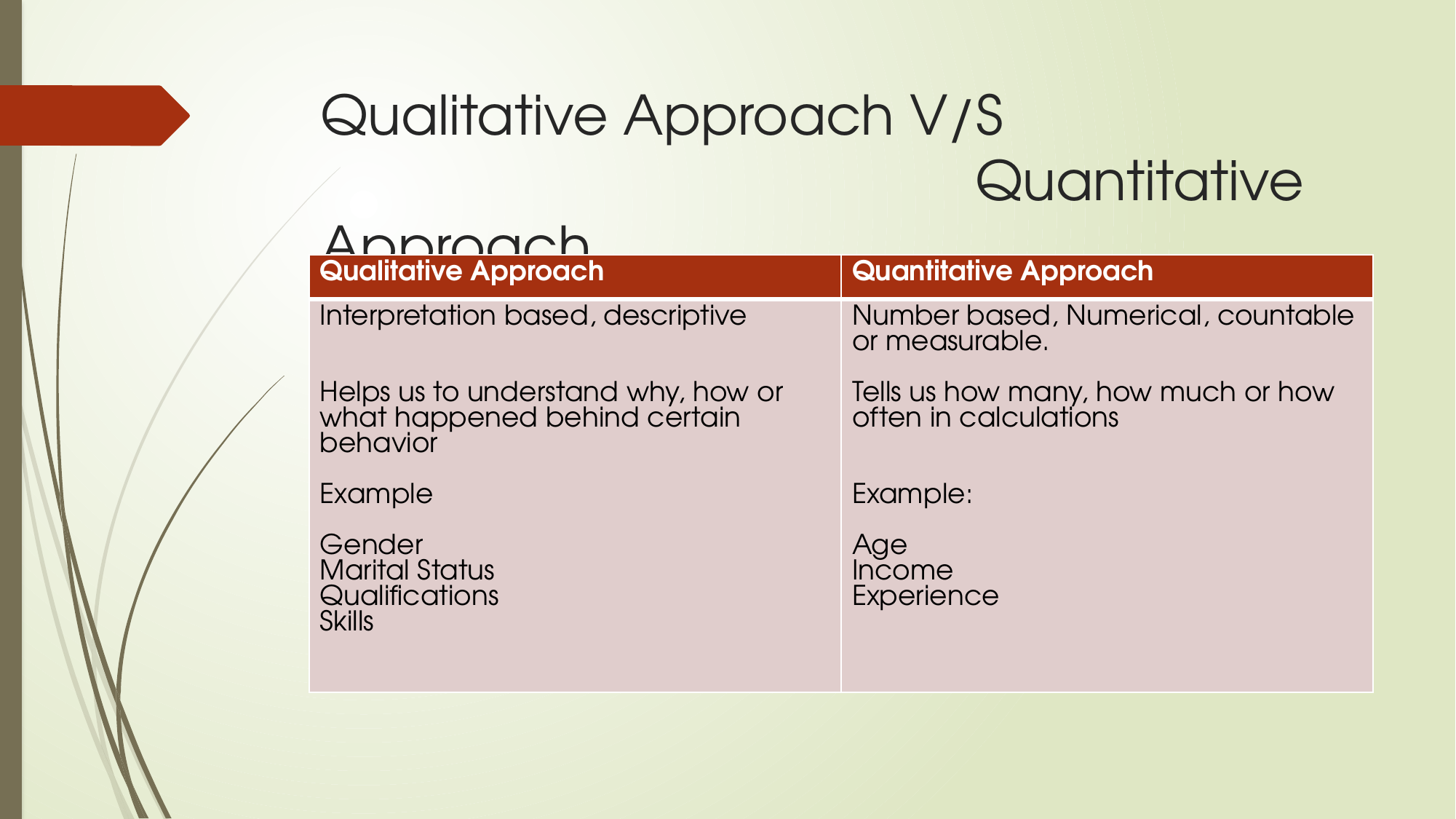

# Qualitative Approach V/S Quantitative Approach
| Qualitative Approach | Quantitative Approach |
| --- | --- |
| Interpretation based, descriptive Helps us to understand why, how or what happened behind certain behavior Example Gender Marital Status Qualifications Skills | Number based, Numerical, countable or measurable. Tells us how many, how much or how often in calculations Example: Age Income Experience |